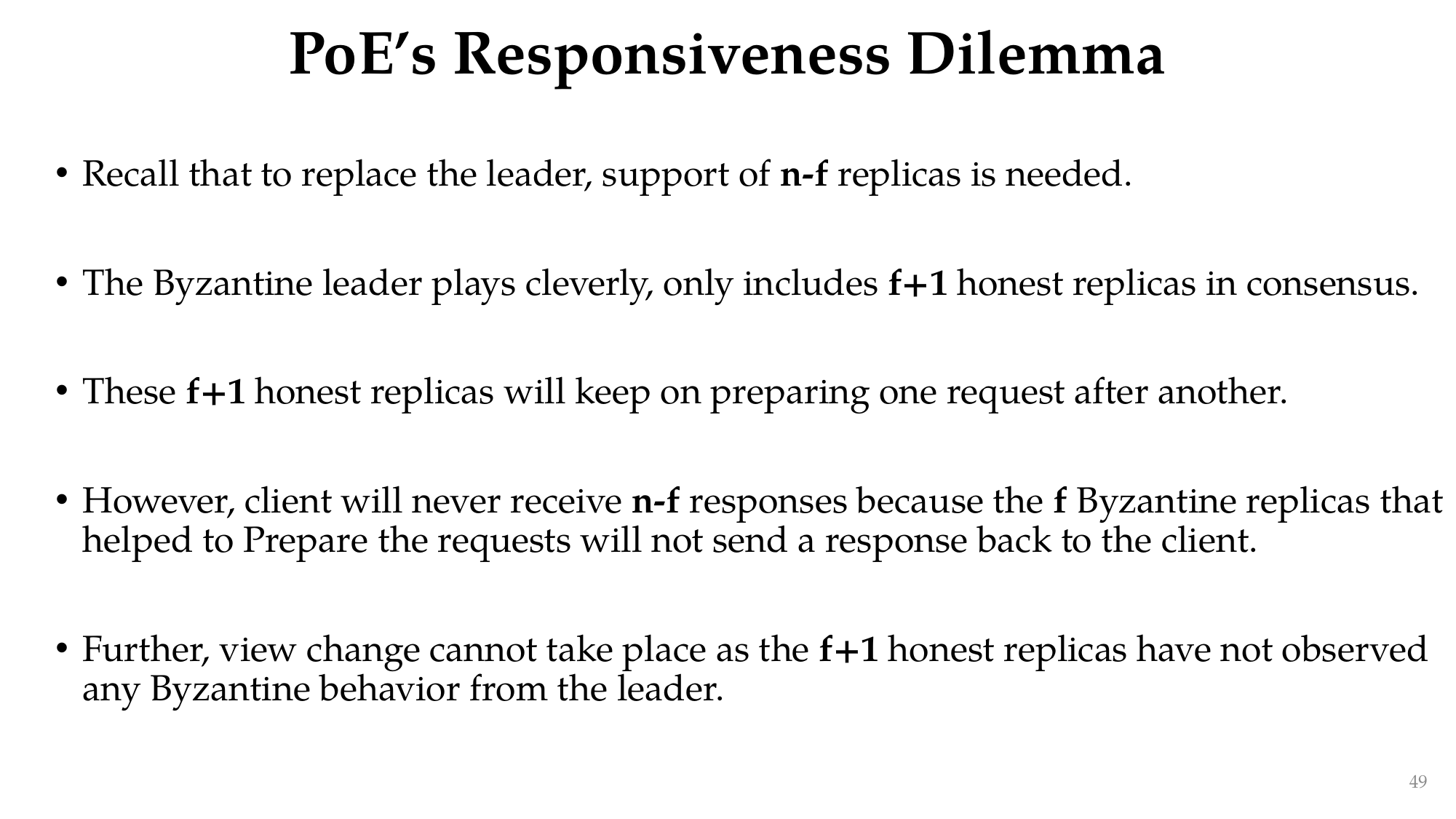

# PoE’s Responsiveness Dilemma
Recall that to replace the leader, support of n-f replicas is needed.

The Byzantine leader plays cleverly, only includes f+1 honest replicas in consensus.

These f+1 honest replicas will keep on preparing one request after another.

However, client will never receive n-f responses because the f Byzantine replicas that helped to Prepare the requests will not send a response back to the client.

Further, view change cannot take place as the f+1 honest replicas have not observed any Byzantine behavior from the leader.
49